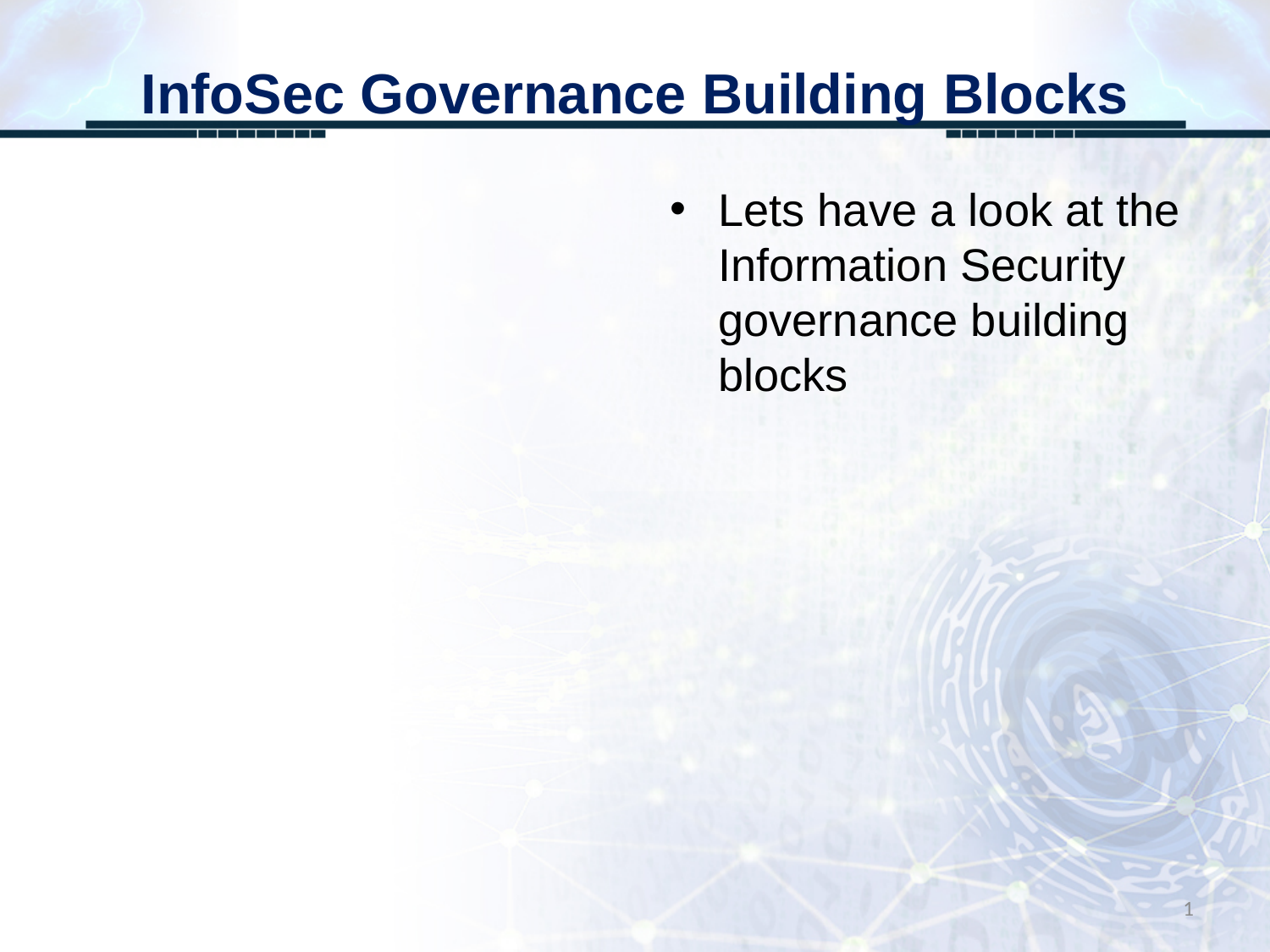

# InfoSec Governance Building Blocks
Lets have a look at the Information Security governance building blocks
1